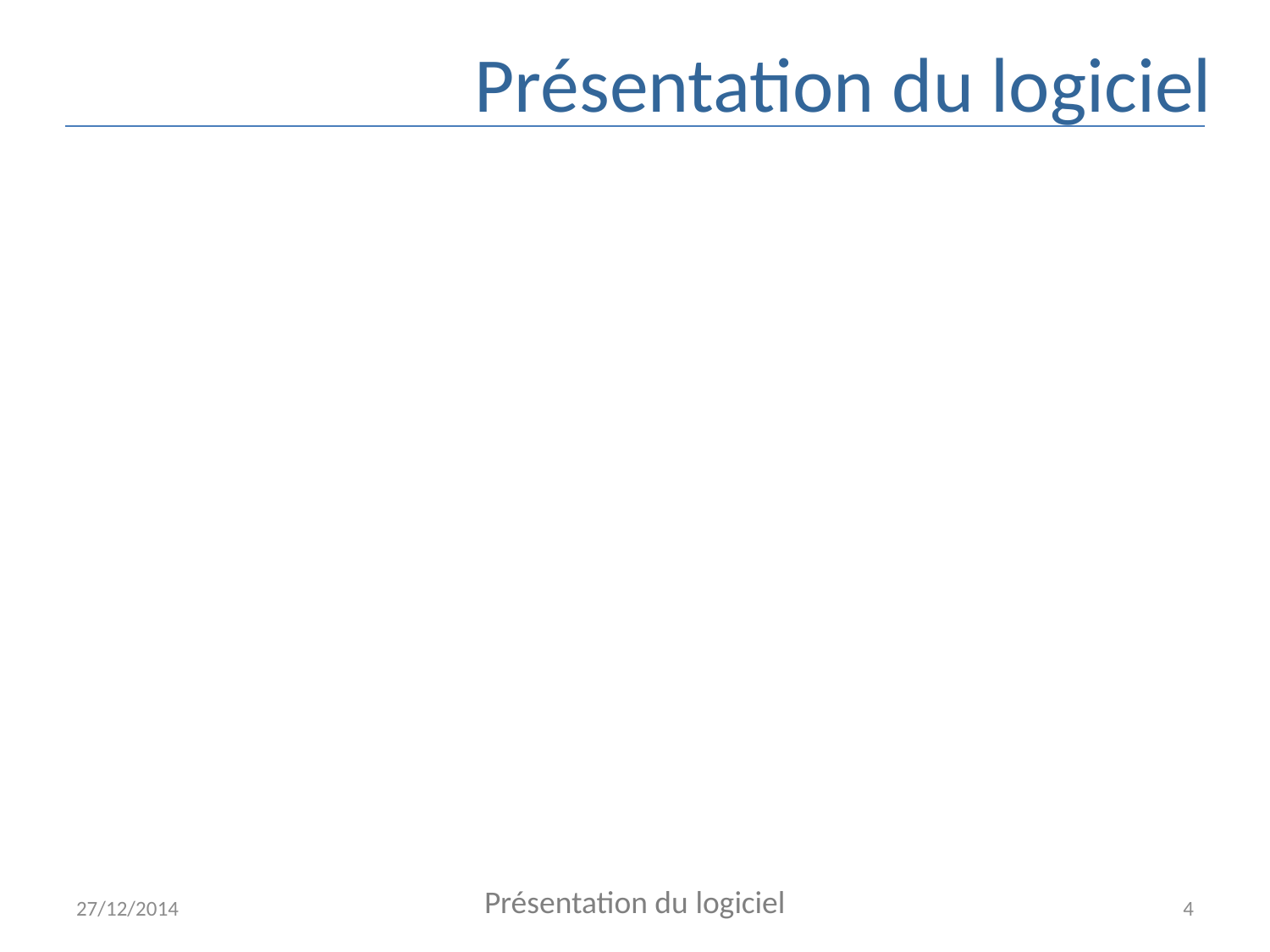

# Présentation du logiciel

Présentation du logiciel
27/12/2014
4